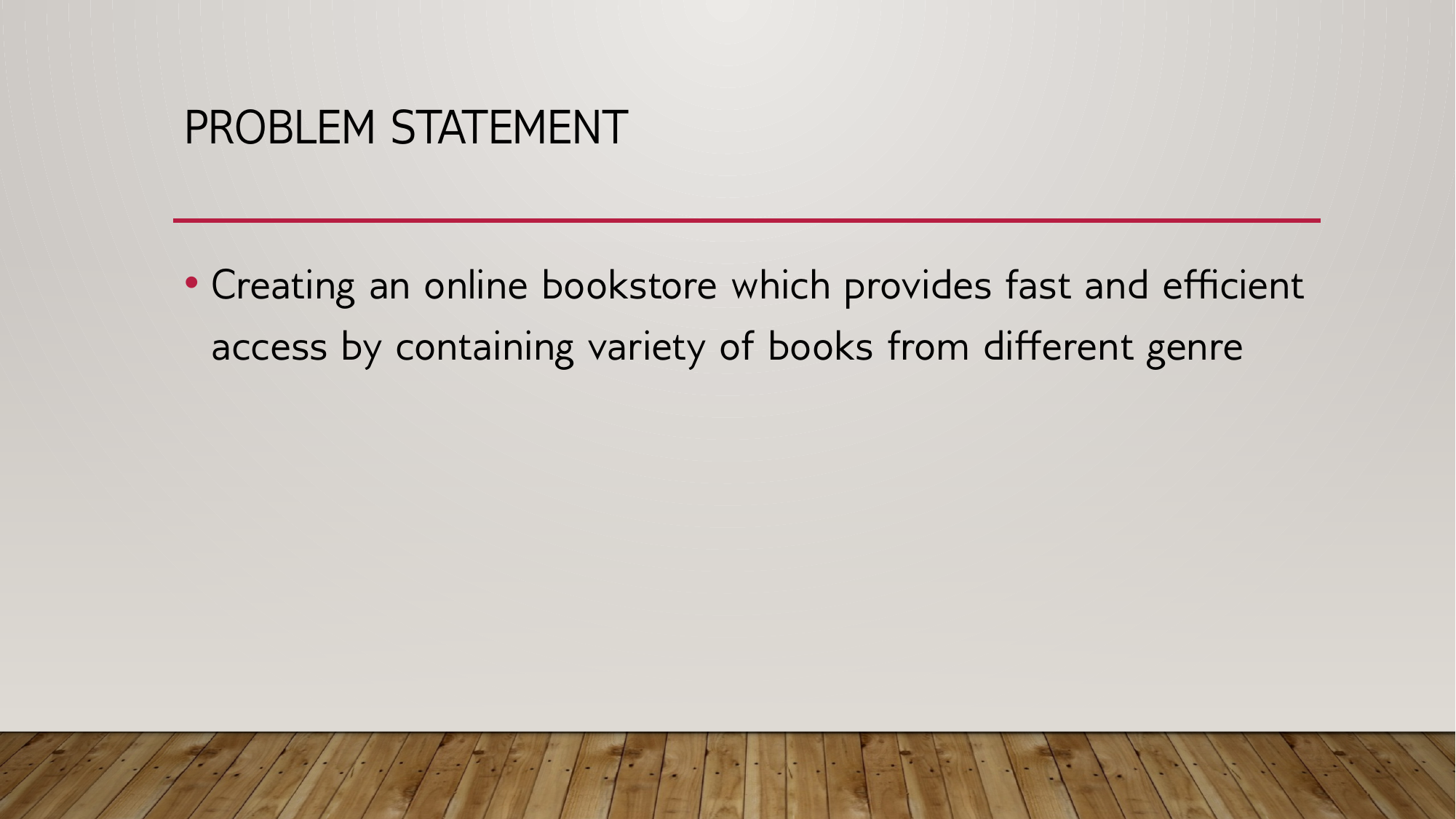

# PROBLEM STATEMENT
Creating an online bookstore which provides fast and efficient access by containing variety of books from different genre